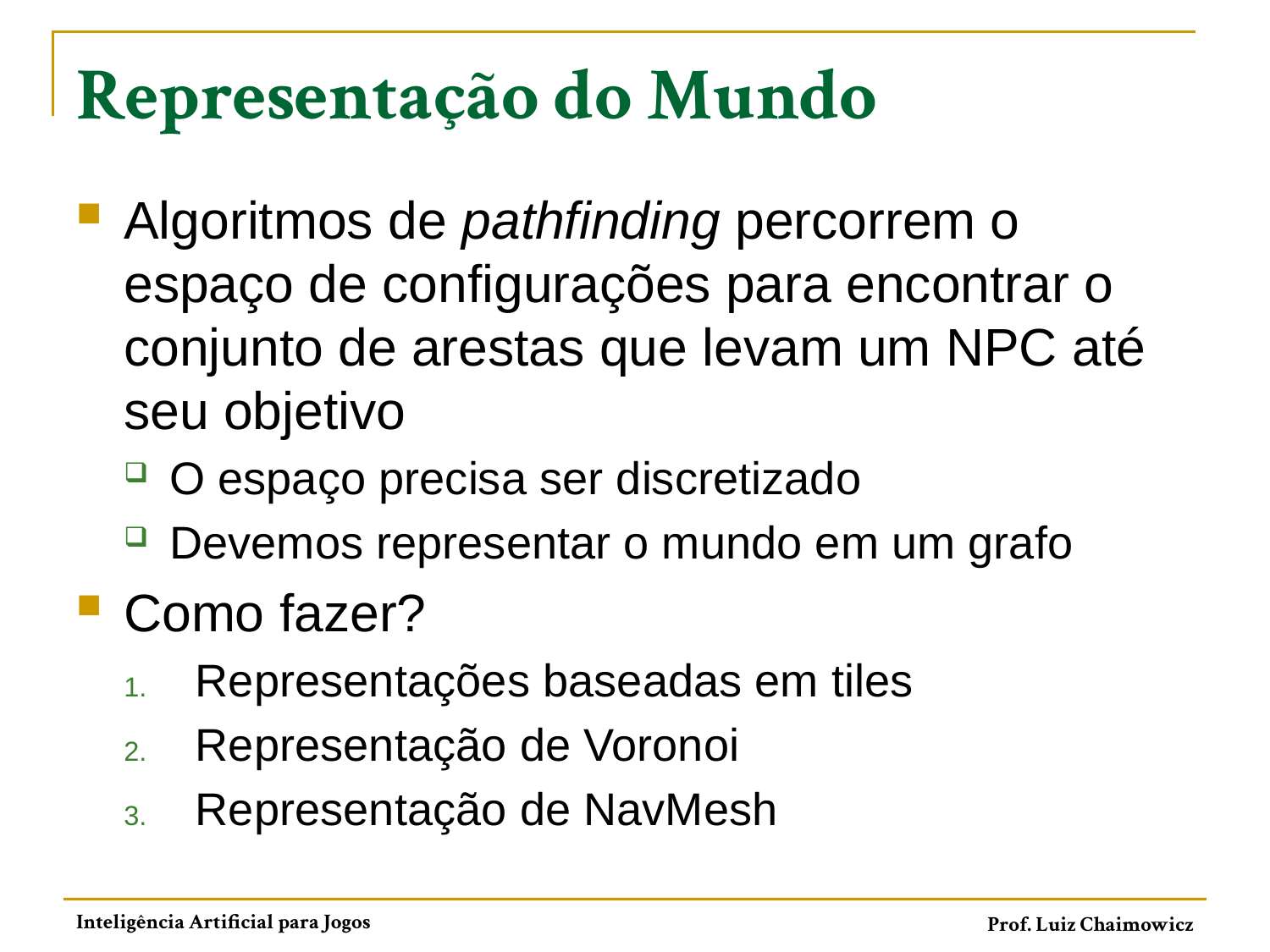

# Representação do Mundo
Algoritmos de pathfinding percorrem o espaço de configurações para encontrar o conjunto de arestas que levam um NPC até seu objetivo
O espaço precisa ser discretizado
Devemos representar o mundo em um grafo
Como fazer?
Representações baseadas em tiles
Representação de Voronoi
Representação de NavMesh
Inteligência Artificial para Jogos